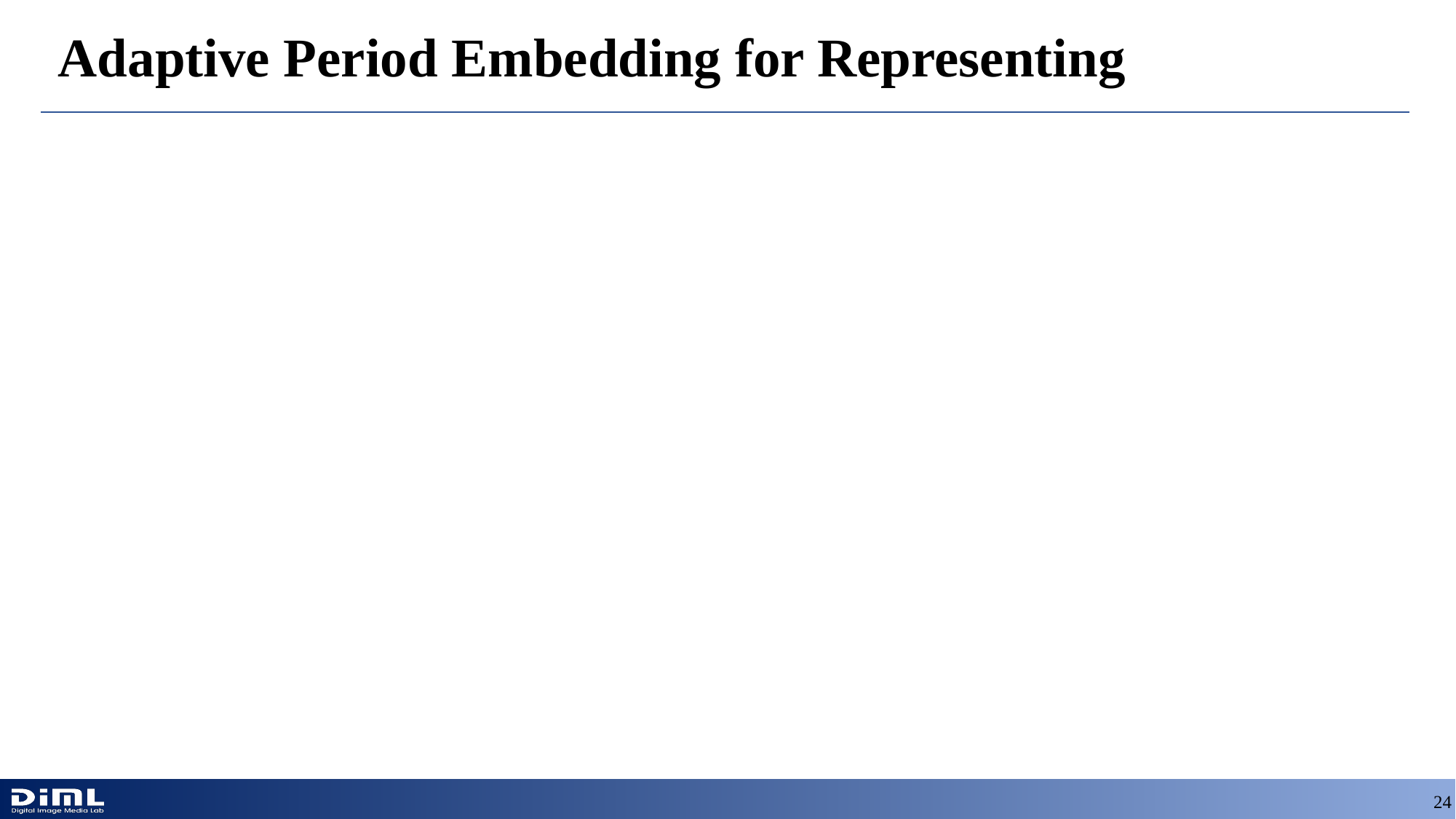

# Adaptive Period Embedding for Representing
24